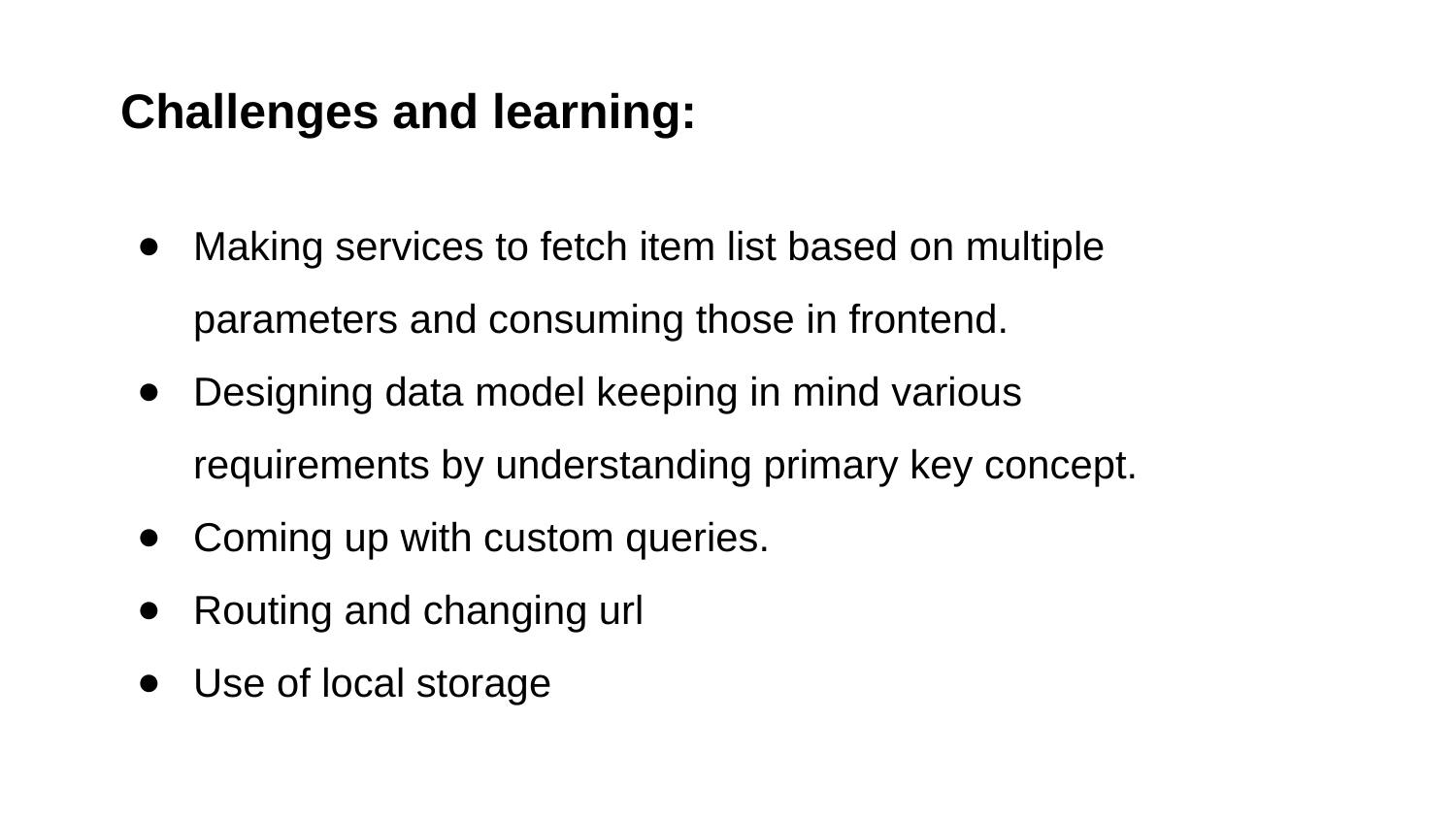

Challenges and learning:
Making services to fetch item list based on multiple parameters and consuming those in frontend.
Designing data model keeping in mind various requirements by understanding primary key concept.
Coming up with custom queries.
Routing and changing url
Use of local storage